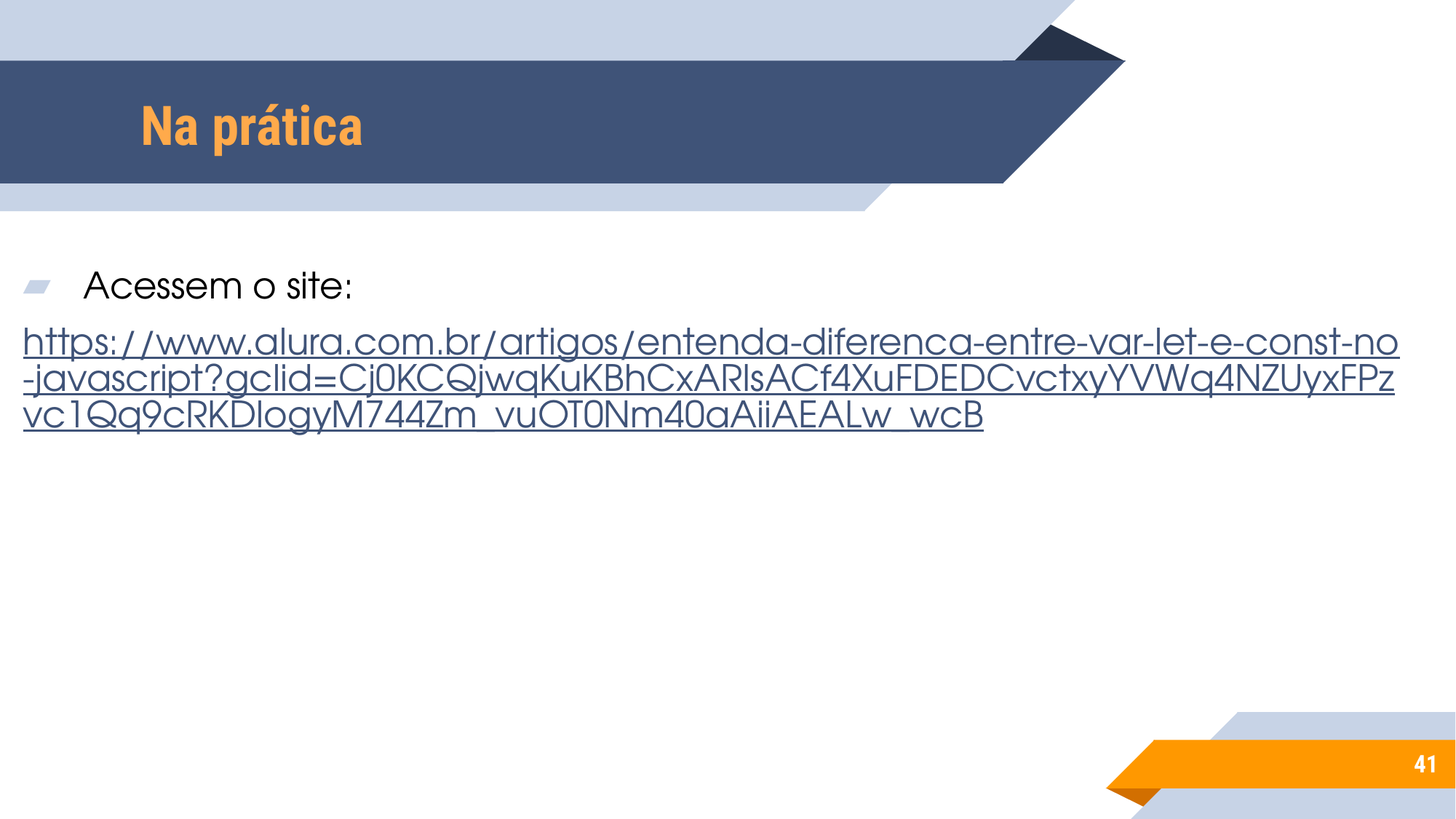

# Na prática

Acessem o site:
https://www.alura.com.br/artigos/entenda-diferenca-entre-var-let-e-const-no-javascript?gclid=Cj0KCQjwqKuKBhCxARIsACf4XuFDEDCvctxyYVWq4NZUyxFPzvc1Qq9cRKDlogyM744Zm_vuOT0Nm40aAiiAEALw_wcB

41